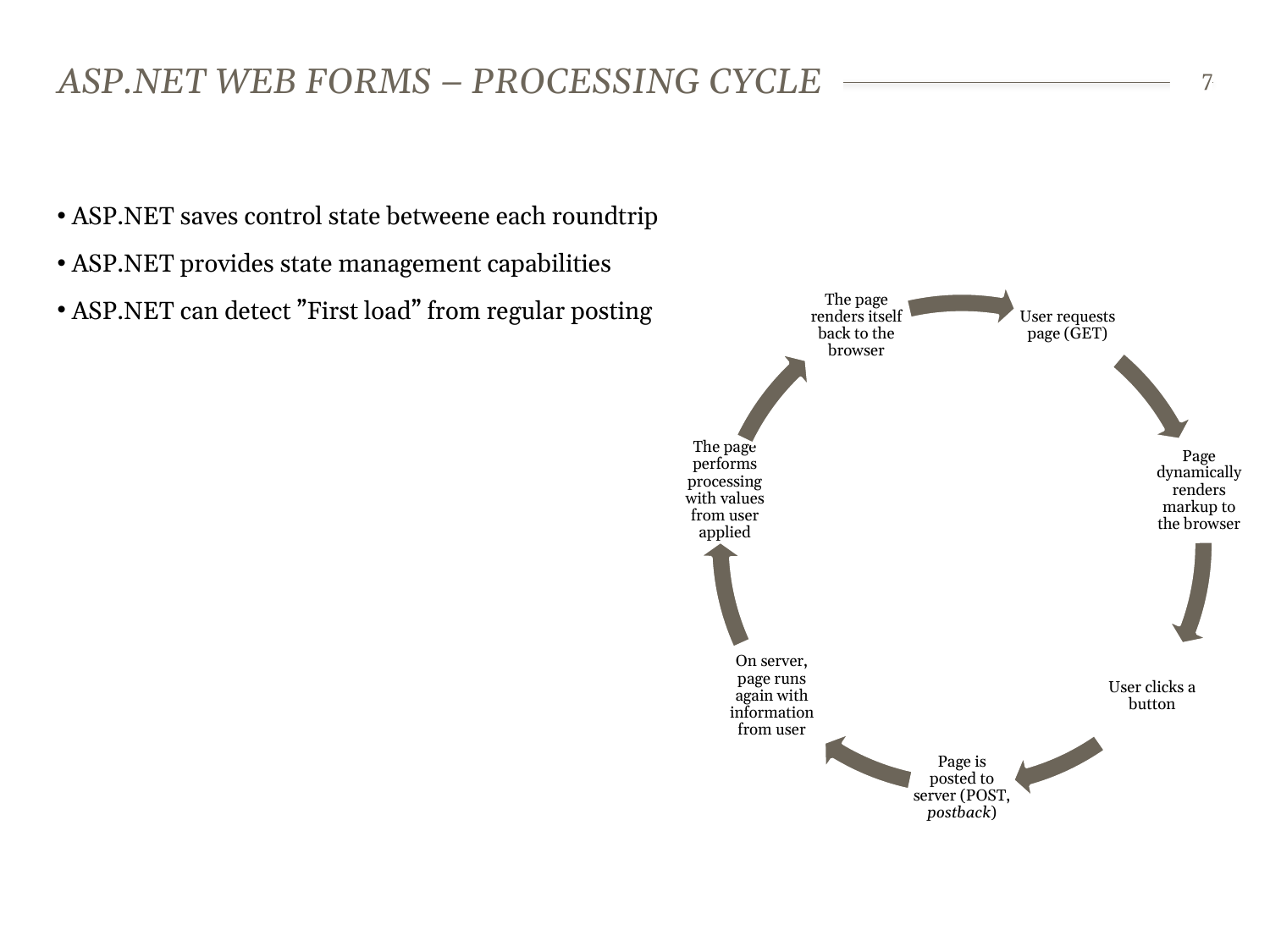

# ASP.NET Web forms – Processing cycle
7
 ASP.NET saves control state betweene each roundtrip
 ASP.NET provides state management capabilities
 ASP.NET can detect ”First load” from regular posting
User requests page (GET)
Page dynamically renders markup to the browser
User clicks a button
Page is posted to server (POST, postback)
On server, page runs again with information from user
The page performs processing with values from user applied
The page renders itself back to the browser